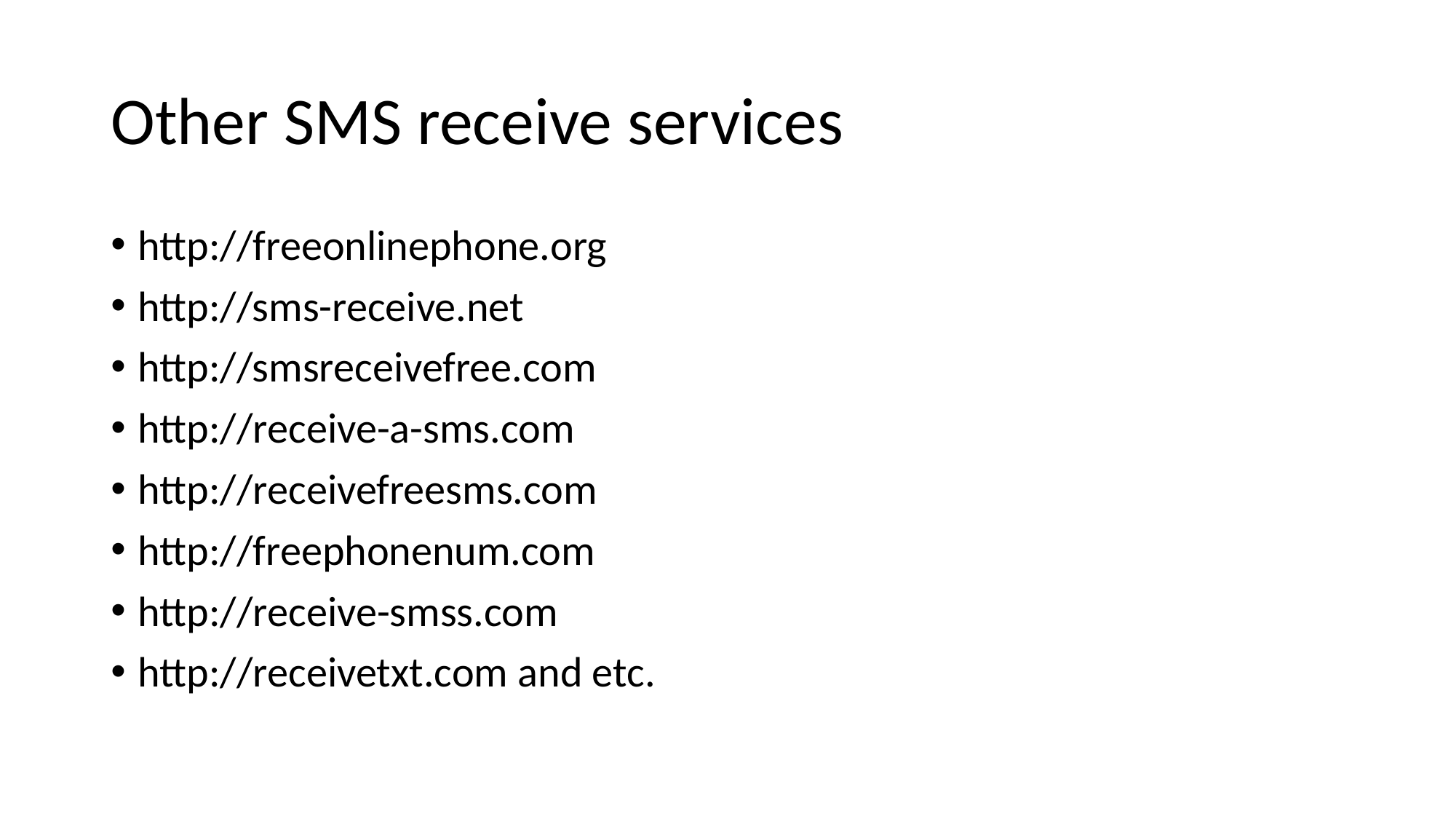

# Other SMS receive services
http://freeonlinephone.org
http://sms-receive.net
http://smsreceivefree.com
http://receive-a-sms.com
http://receivefreesms.com
http://freephonenum.com
http://receive-smss.com
http://receivetxt.com and etc.